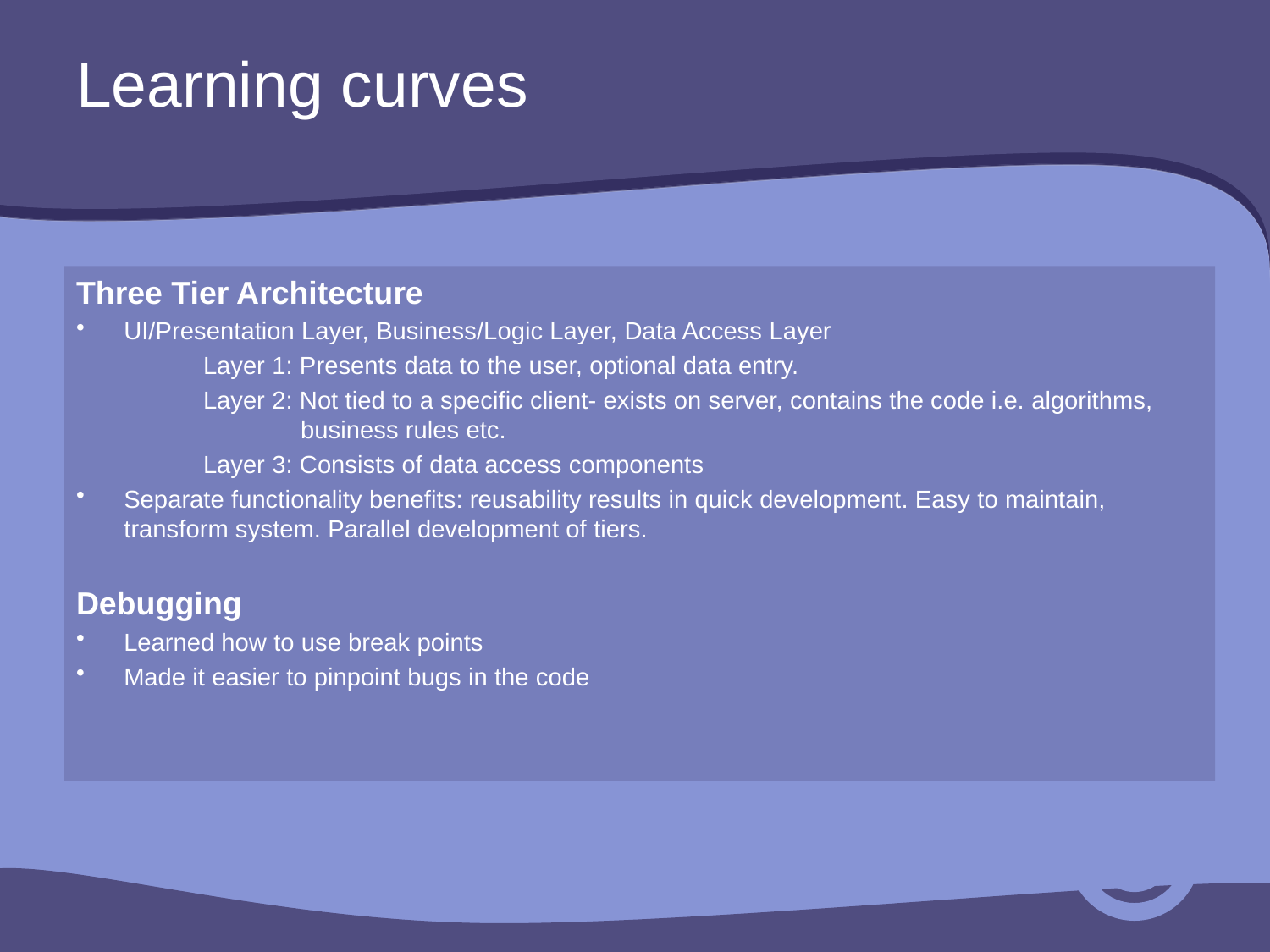

# Learning curves
Three Tier Architecture
UI/Presentation Layer, Business/Logic Layer, Data Access Layer
	Layer 1: Presents data to the user, optional data entry.
	Layer 2: Not tied to a specific client- exists on server, contains the code i.e. algorithms, 	              business rules etc.
	Layer 3: Consists of data access components
Separate functionality benefits: reusability results in quick development. Easy to maintain, transform system. Parallel development of tiers.

Debugging
Learned how to use break points
Made it easier to pinpoint bugs in the code